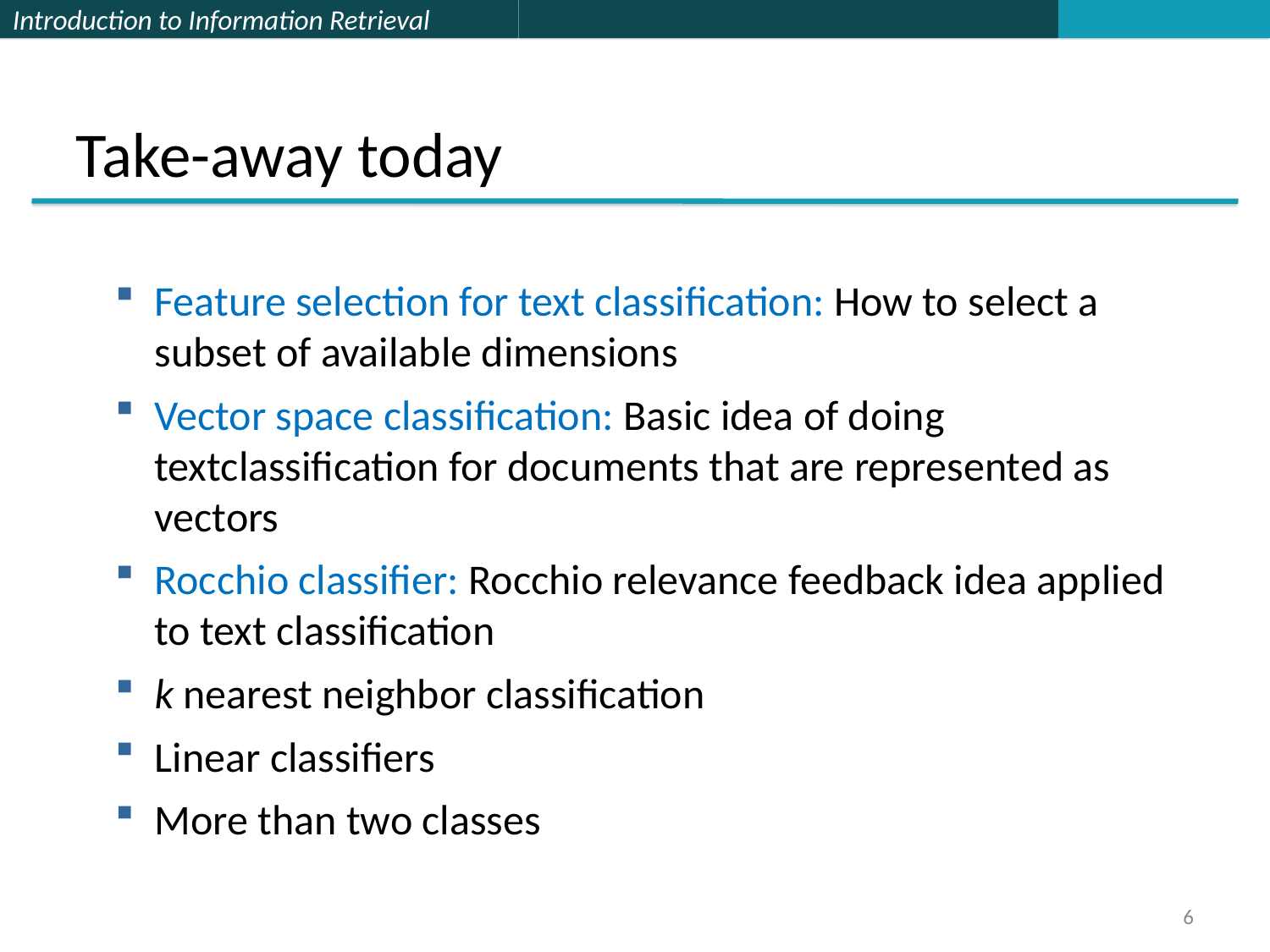

Take-away today
Feature selection for text classification: How to select a subset of available dimensions
Vector space classification: Basic idea of doing textclassification for documents that are represented as vectors
Rocchio classifier: Rocchio relevance feedback idea applied to text classification
k nearest neighbor classification
Linear classifiers
More than two classes
6